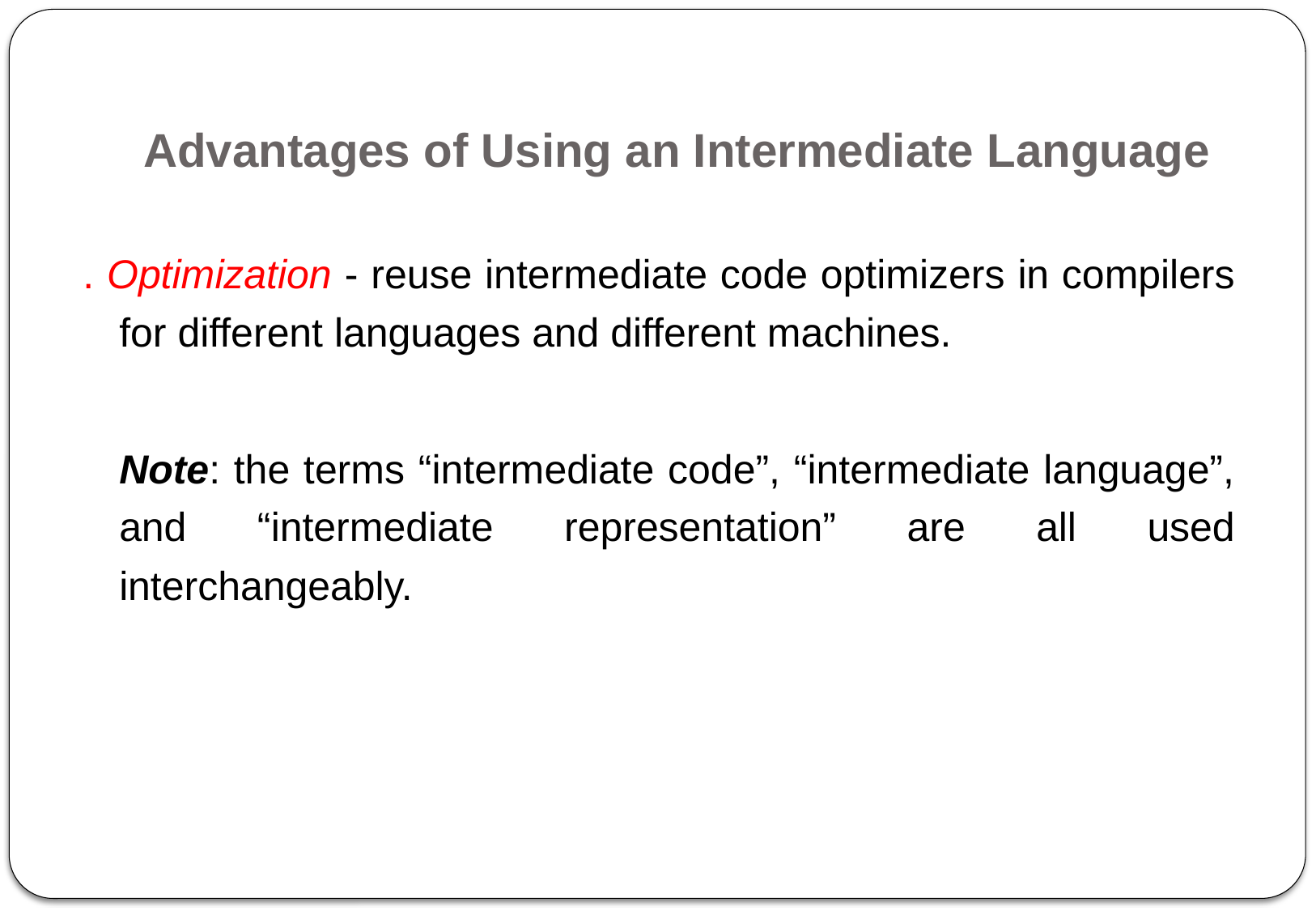

# Advantages of Using an Intermediate Language
. Optimization - reuse intermediate code optimizers in compilers for different languages and different machines.

	Note: the terms “intermediate code”, “intermediate language”, and “intermediate representation” are all used interchangeably.
7